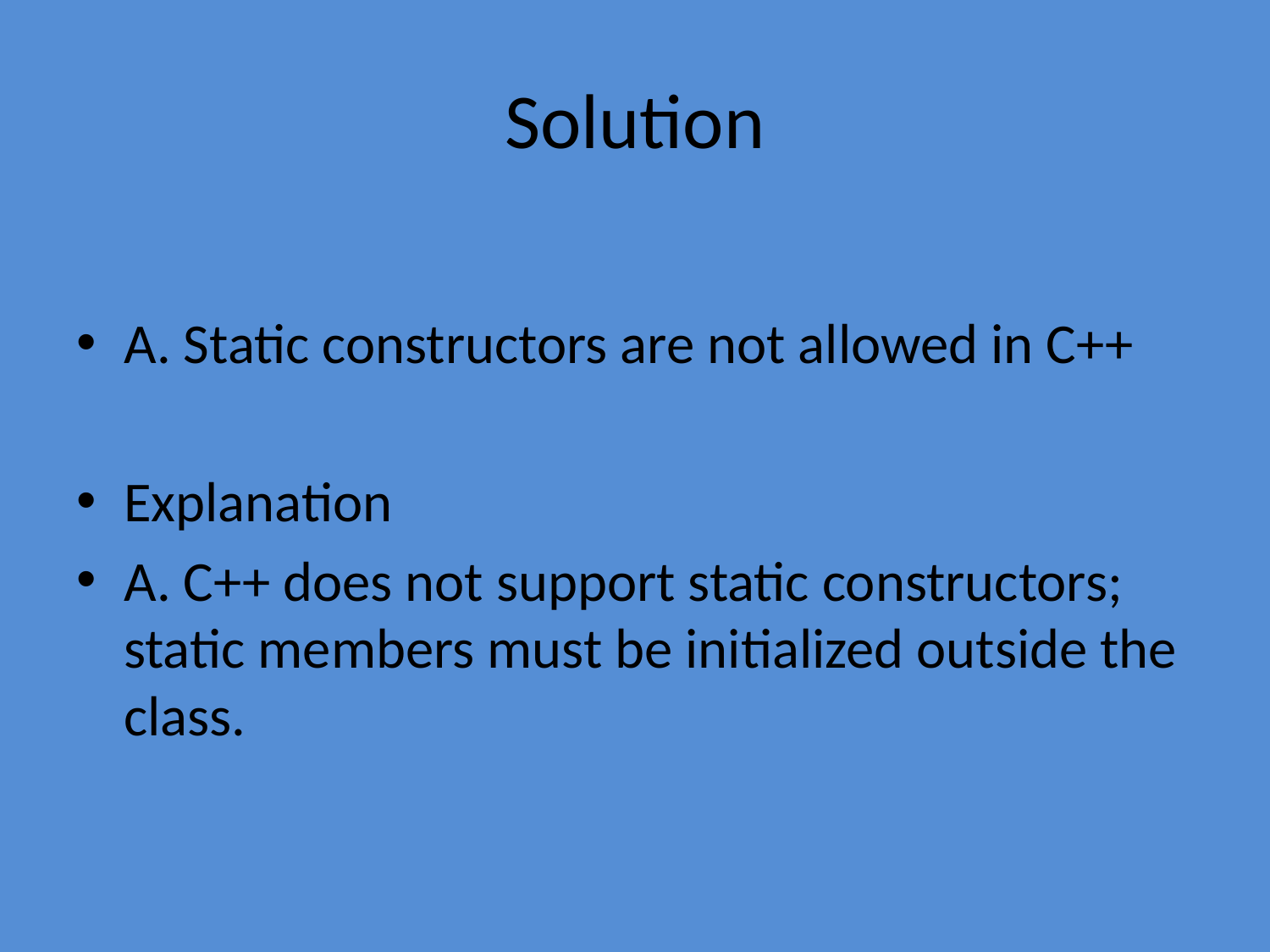

# Solution

A. Static constructors are not allowed in C++

Explanation
A. C++ does not support static constructors; static members must be initialized outside the class.